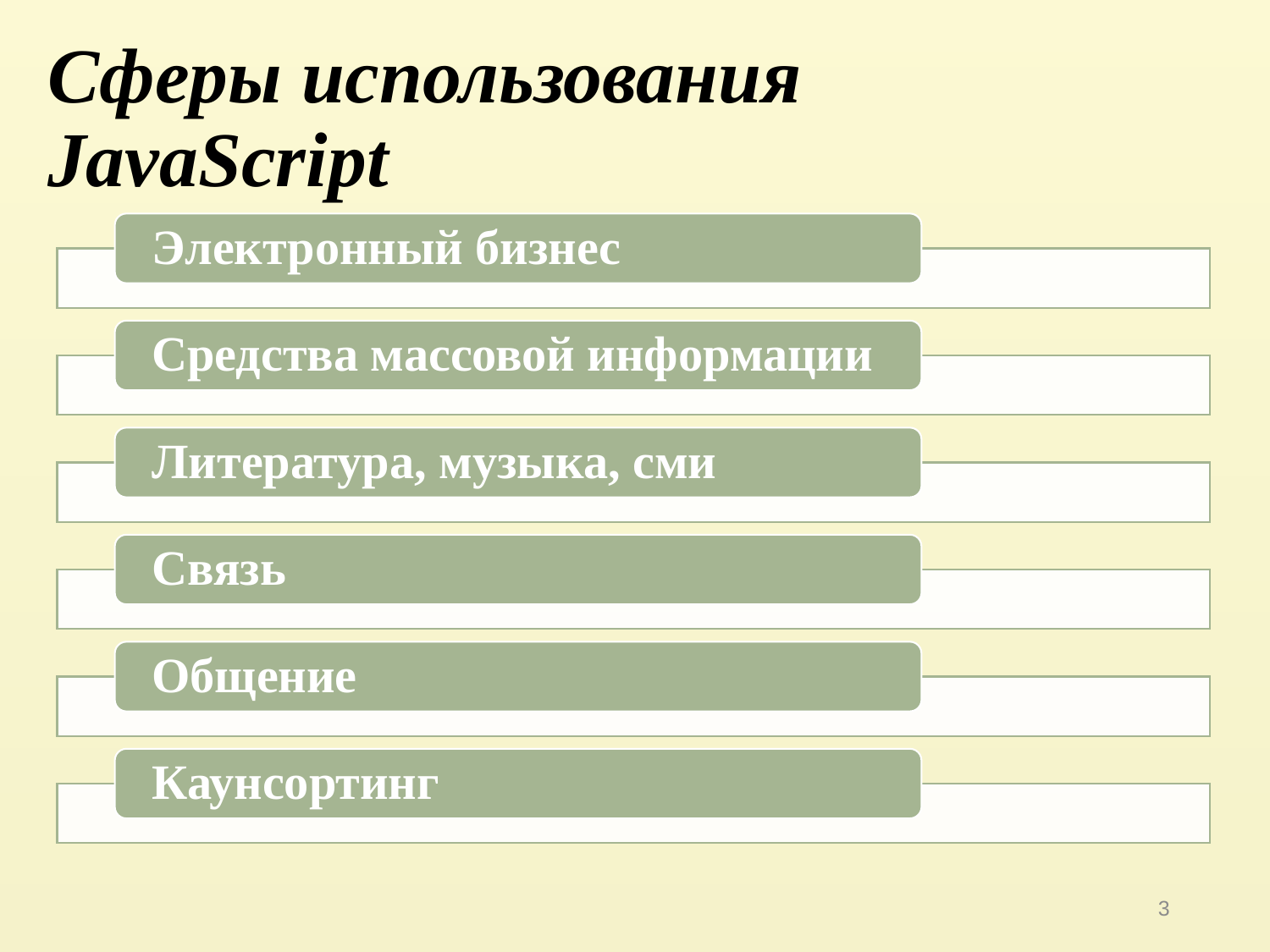

# Сферы использования JavaScript
Электронный бизнес
Средства массовой информации
Литература, музыка, сми
Связь
Общение
Каунсортинг
3